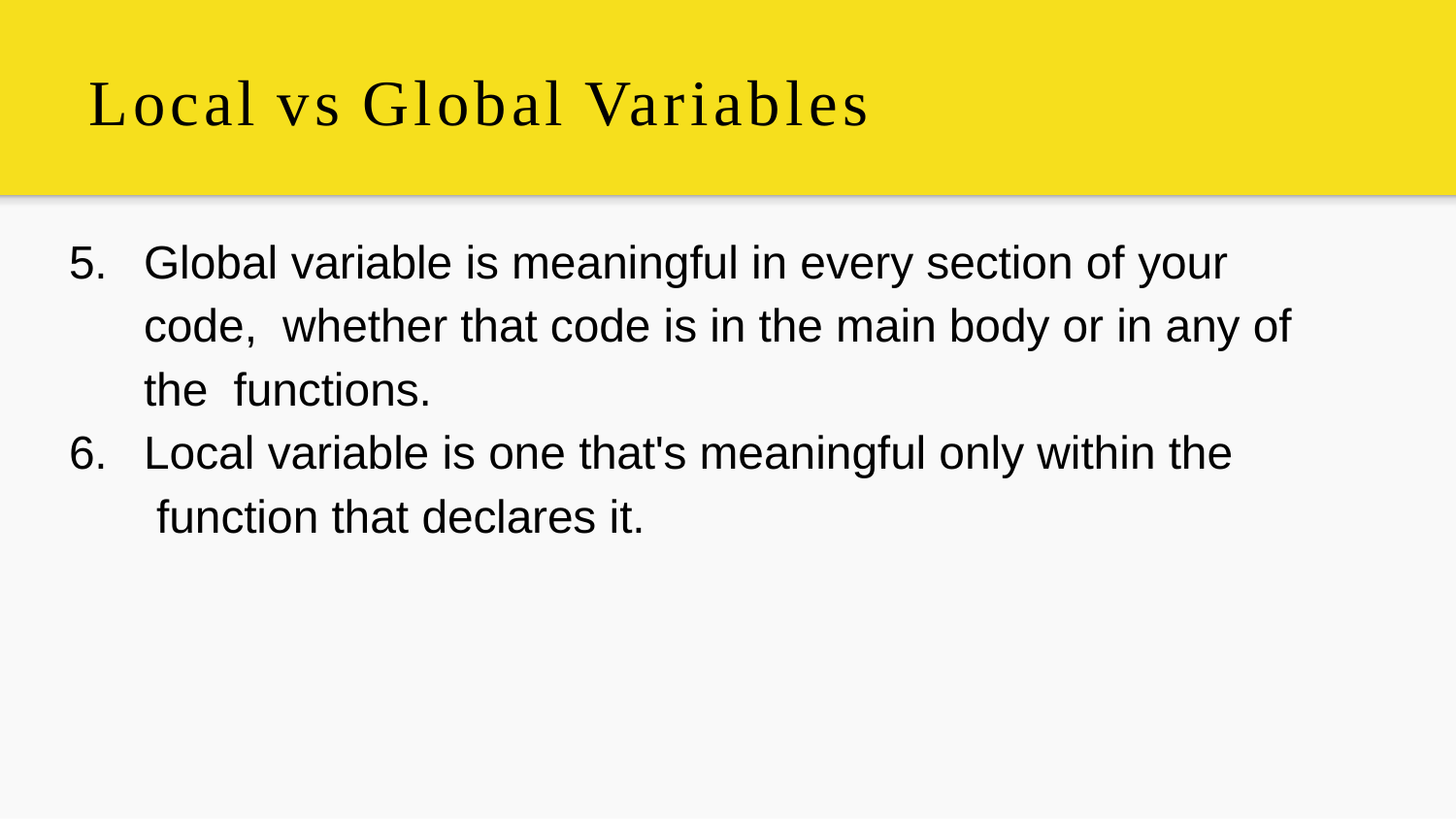

# Local vs Global Variables

Global variable is meaningful in every section of your code,  whether that code is in the main body or in any of the  functions.
Local variable is one that's meaningful only within the  function that declares it.